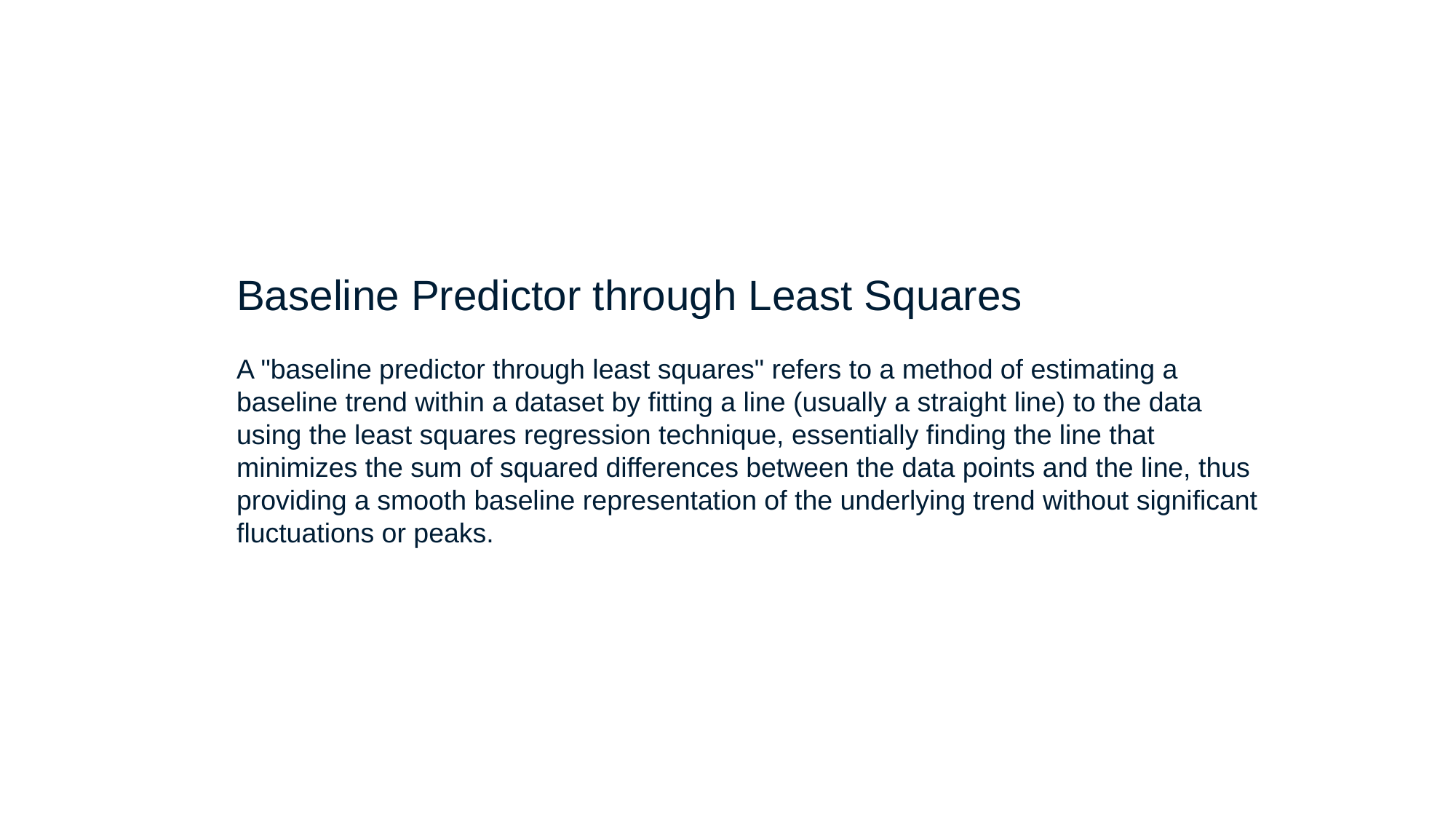

Baseline Predictor through Least Squares

A "baseline predictor through least squares" refers to a method of estimating a baseline trend within a dataset by fitting a line (usually a straight line) to the data using the least squares regression technique, essentially finding the line that minimizes the sum of squared differences between the data points and the line, thus providing a smooth baseline representation of the underlying trend without significant fluctuations or peaks.